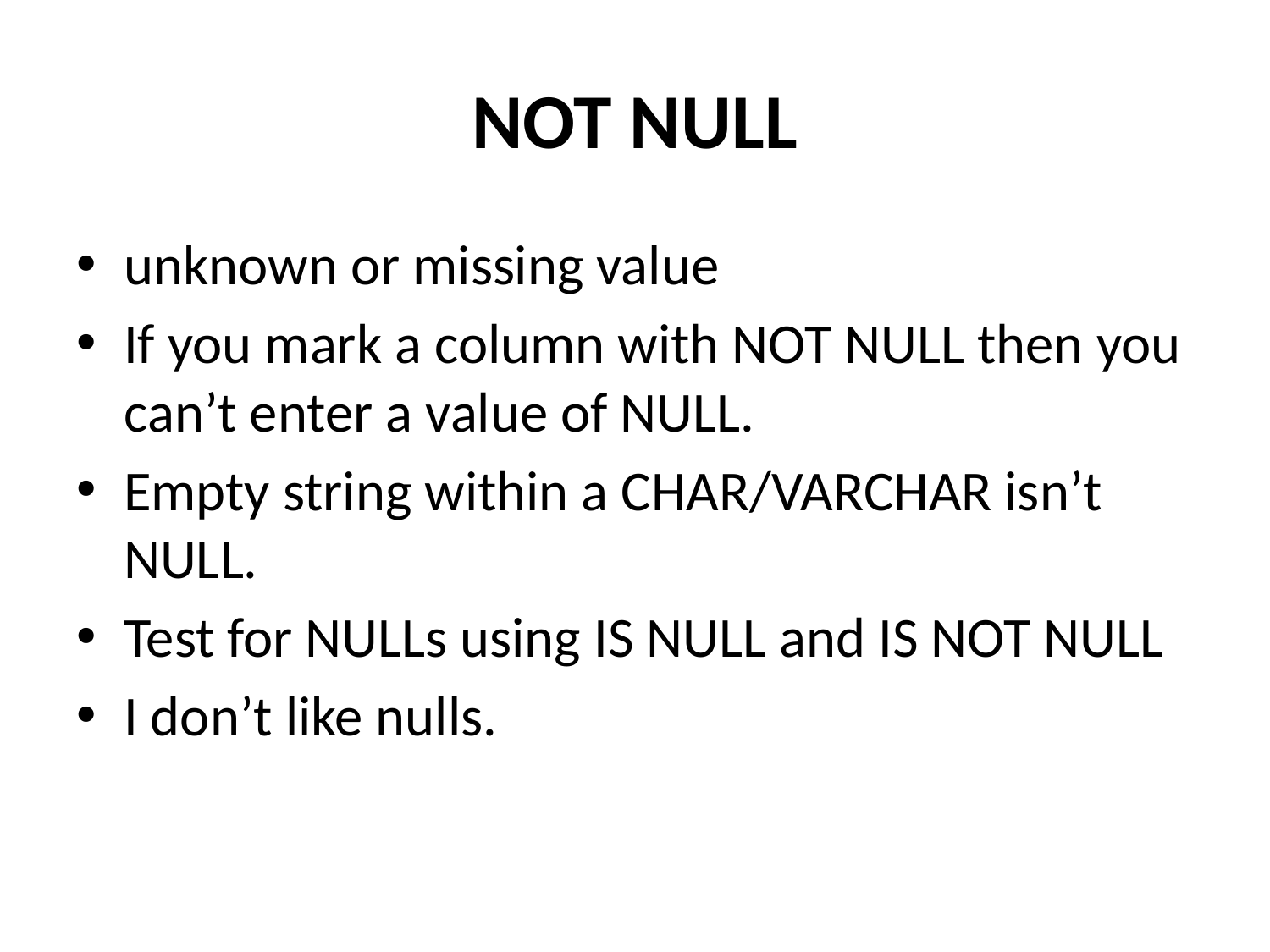

# NOT NULL
unknown or missing value
If you mark a column with NOT NULL then you can’t enter a value of NULL.
Empty string within a CHAR/VARCHAR isn’t NULL.
Test for NULLs using IS NULL and IS NOT NULL
I don’t like nulls.